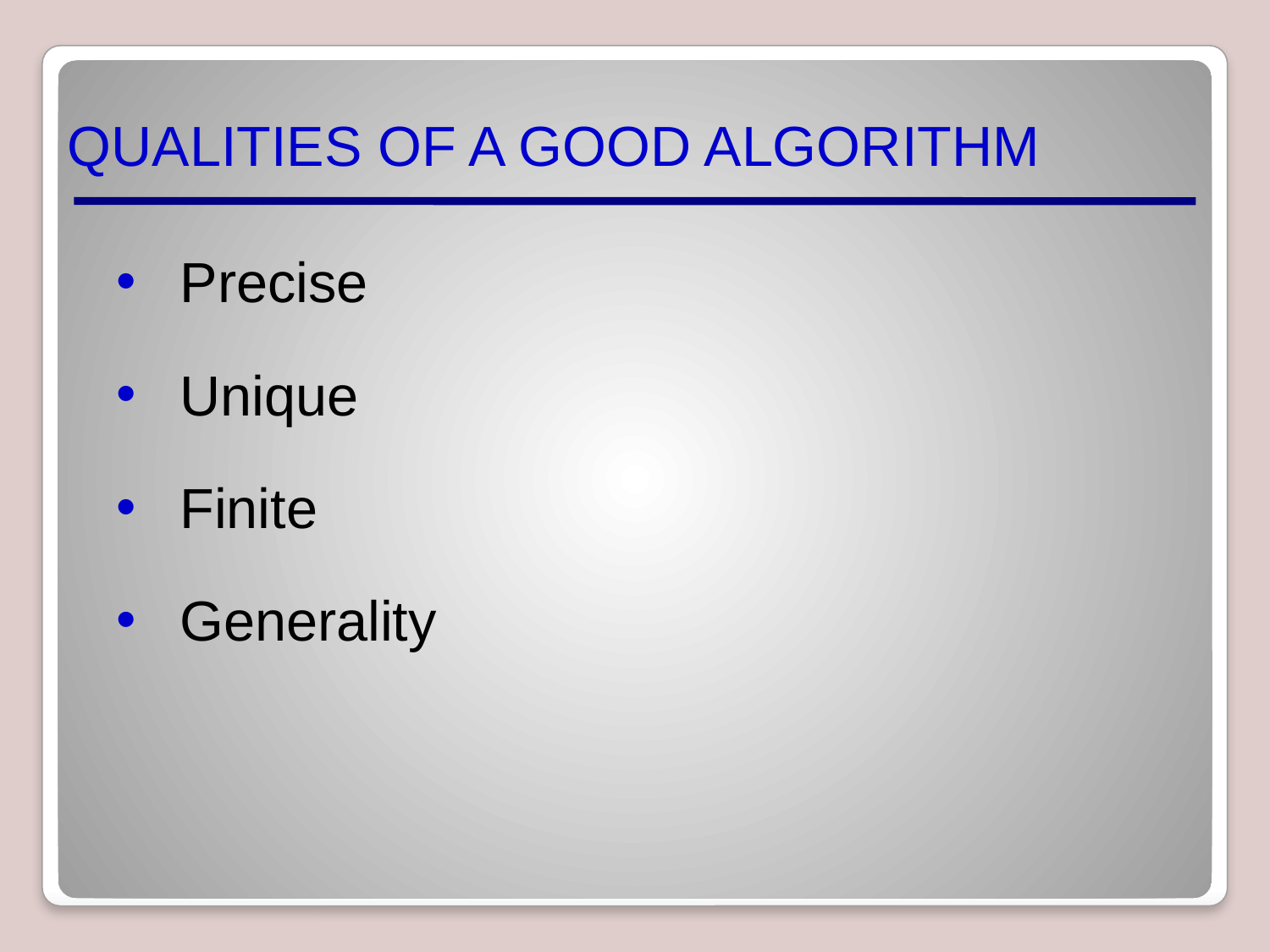

# QUALITIES OF A GOOD ALGORITHM
Precise
Unique
Finite
Generality